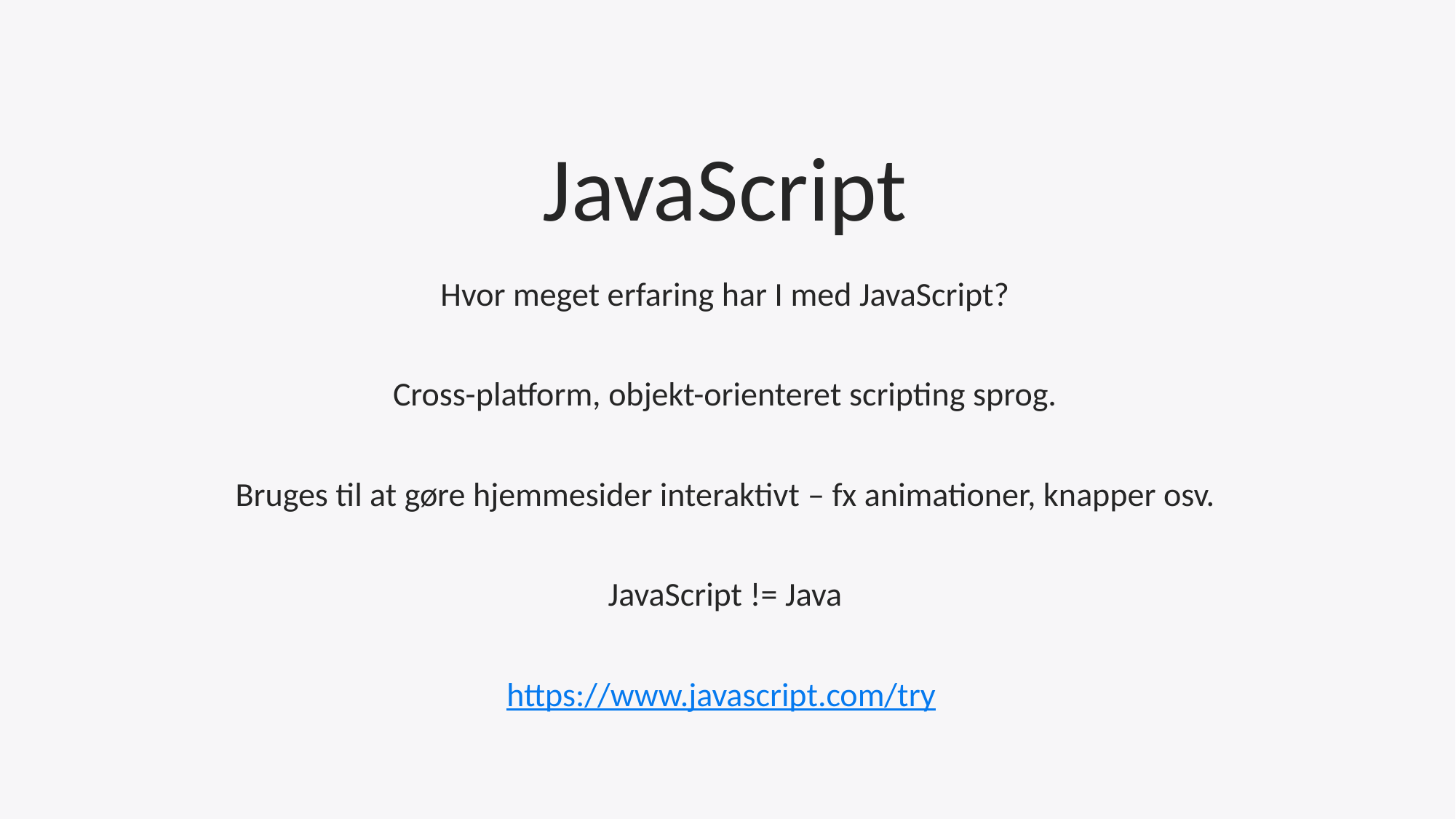

# JavaScript
Hvor meget erfaring har I med JavaScript?

Cross-platform, objekt-orienteret scripting sprog.

Bruges til at gøre hjemmesider interaktivt – fx animationer, knapper osv.

JavaScript != Java

https://www.javascript.com/try